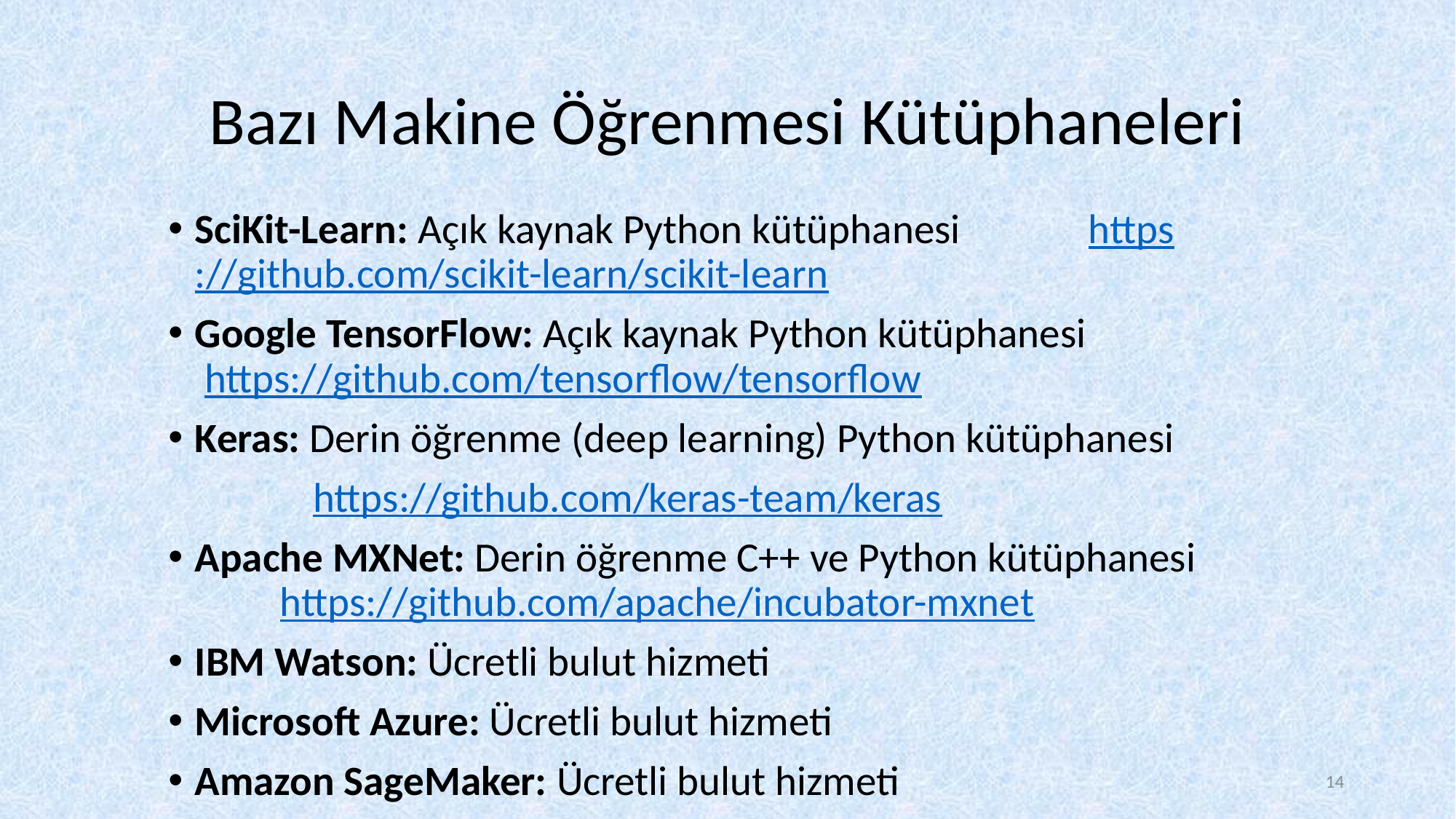

# Bazı Makine Öğrenmesi Kütüphaneleri
SciKit-Learn: Açık kaynak Python kütüphanesi					    https://github.com/scikit-learn/scikit-learn
Google TensorFlow: Açık kaynak Python kütüphanesi			 		     https://github.com/tensorflow/tensorflow
Keras: Derin öğrenme (deep learning) Python kütüphanesi
	    https://github.com/keras-team/keras
Apache MXNet: Derin öğrenme C++ ve Python kütüphanesi 		 	         https://github.com/apache/incubator-mxnet
IBM Watson: Ücretli bulut hizmeti
Microsoft Azure: Ücretli bulut hizmeti
Amazon SageMaker: Ücretli bulut hizmeti
14